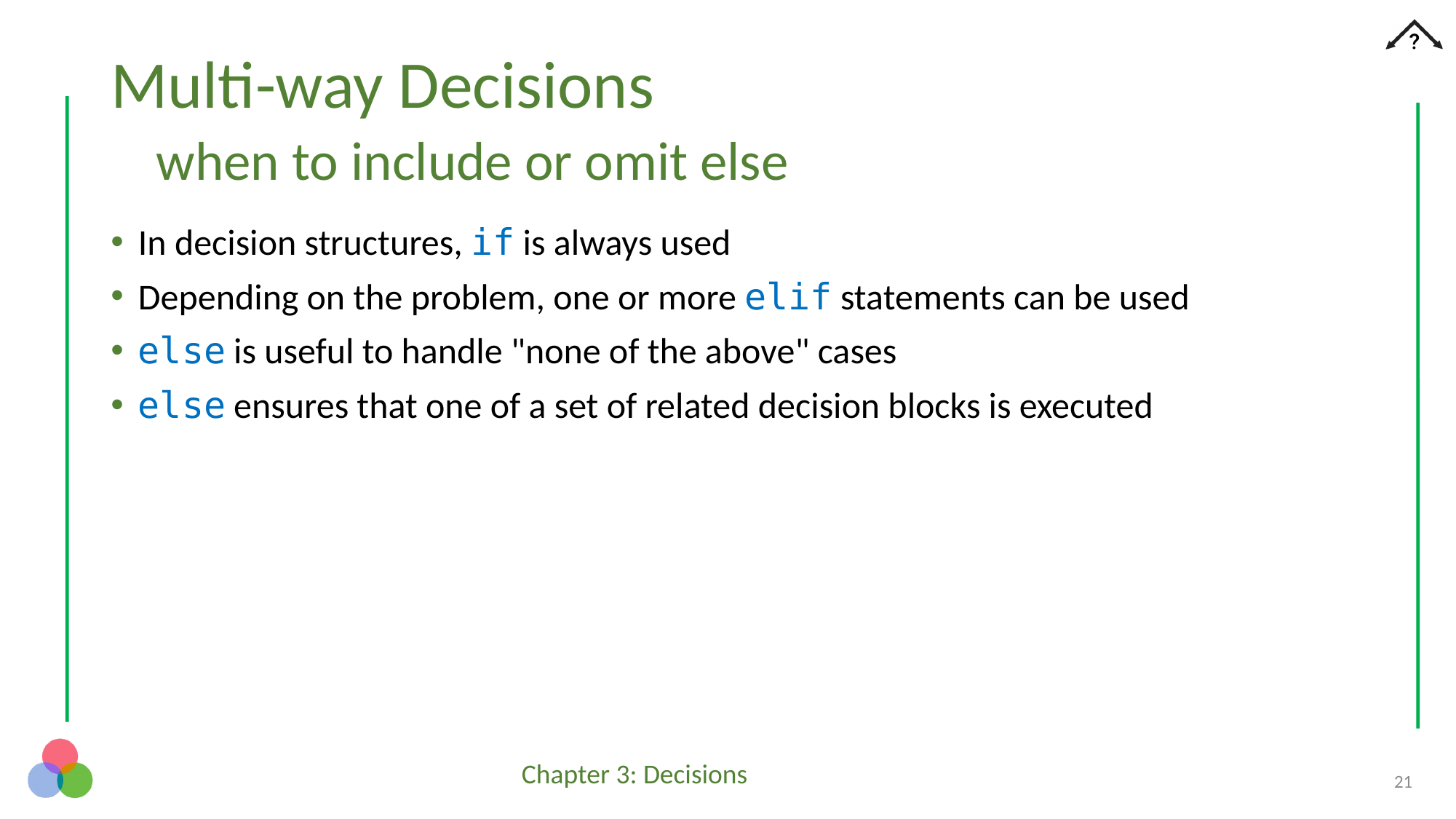

# Multi-way Decisions when to include or omit else
In decision structures, if is always used
Depending on the problem, one or more elif statements can be used
else is useful to handle "none of the above" cases
else ensures that one of a set of related decision blocks is executed
21